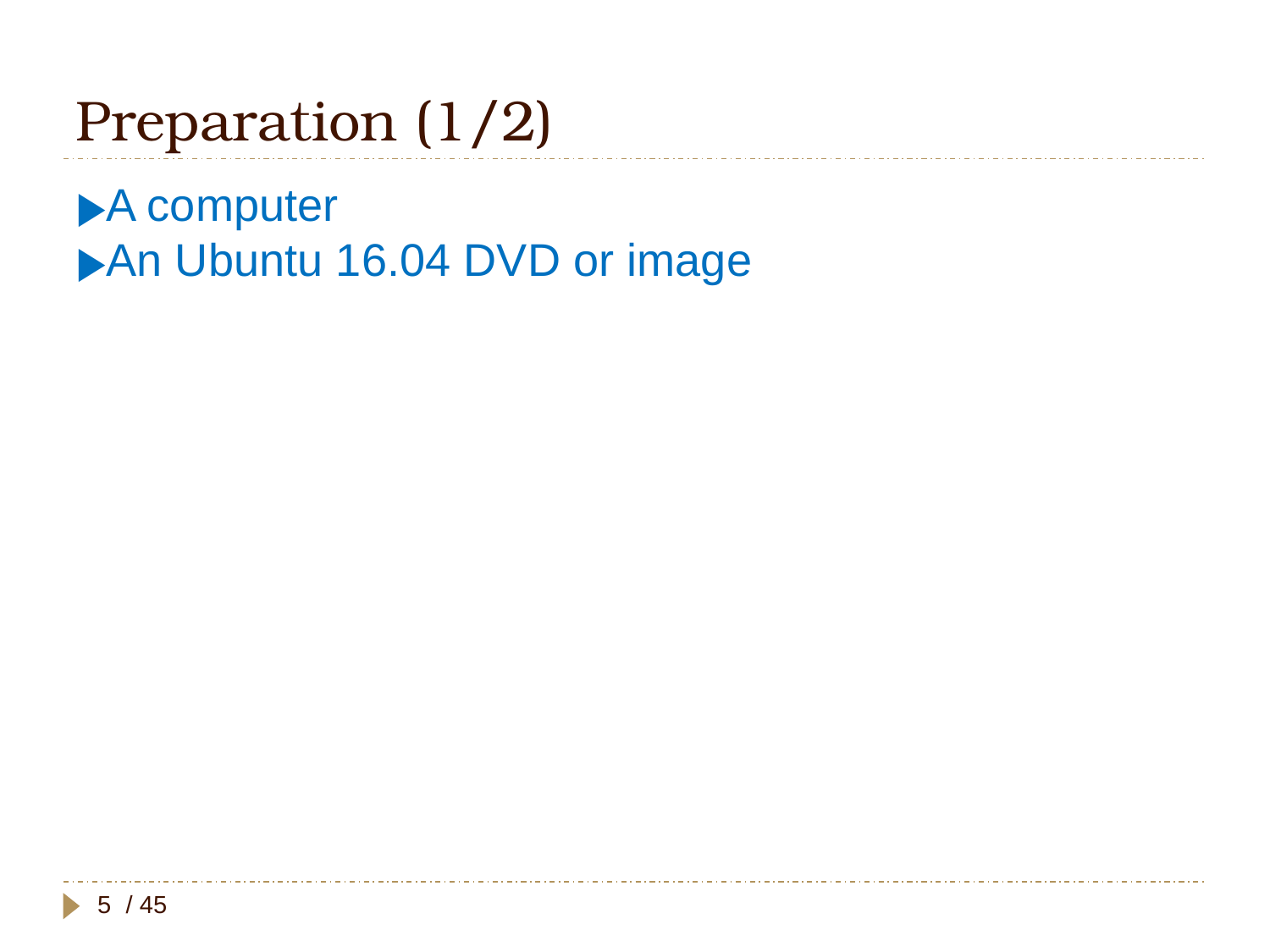

Preparation (1/2)
A computer
An Ubuntu 16.04 DVD or image
/ 45
5